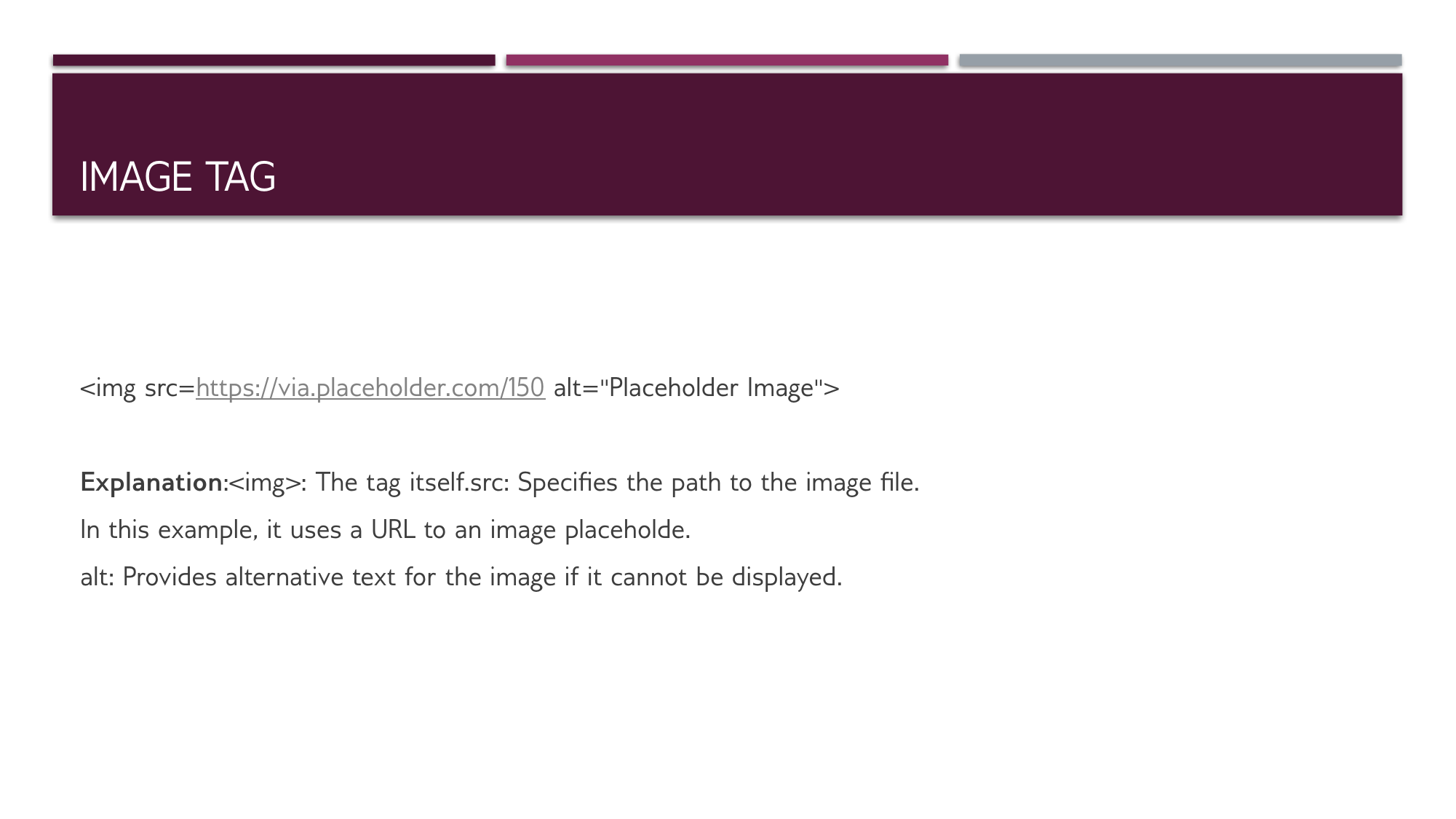

# ImaGe tag
<img src=https://via.placeholder.com/150 alt="Placeholder Image">

Explanation:<img>: The tag itself.src: Specifies the path to the image file.
In this example, it uses a URL to an image placeholde.
alt: Provides alternative text for the image if it cannot be displayed.